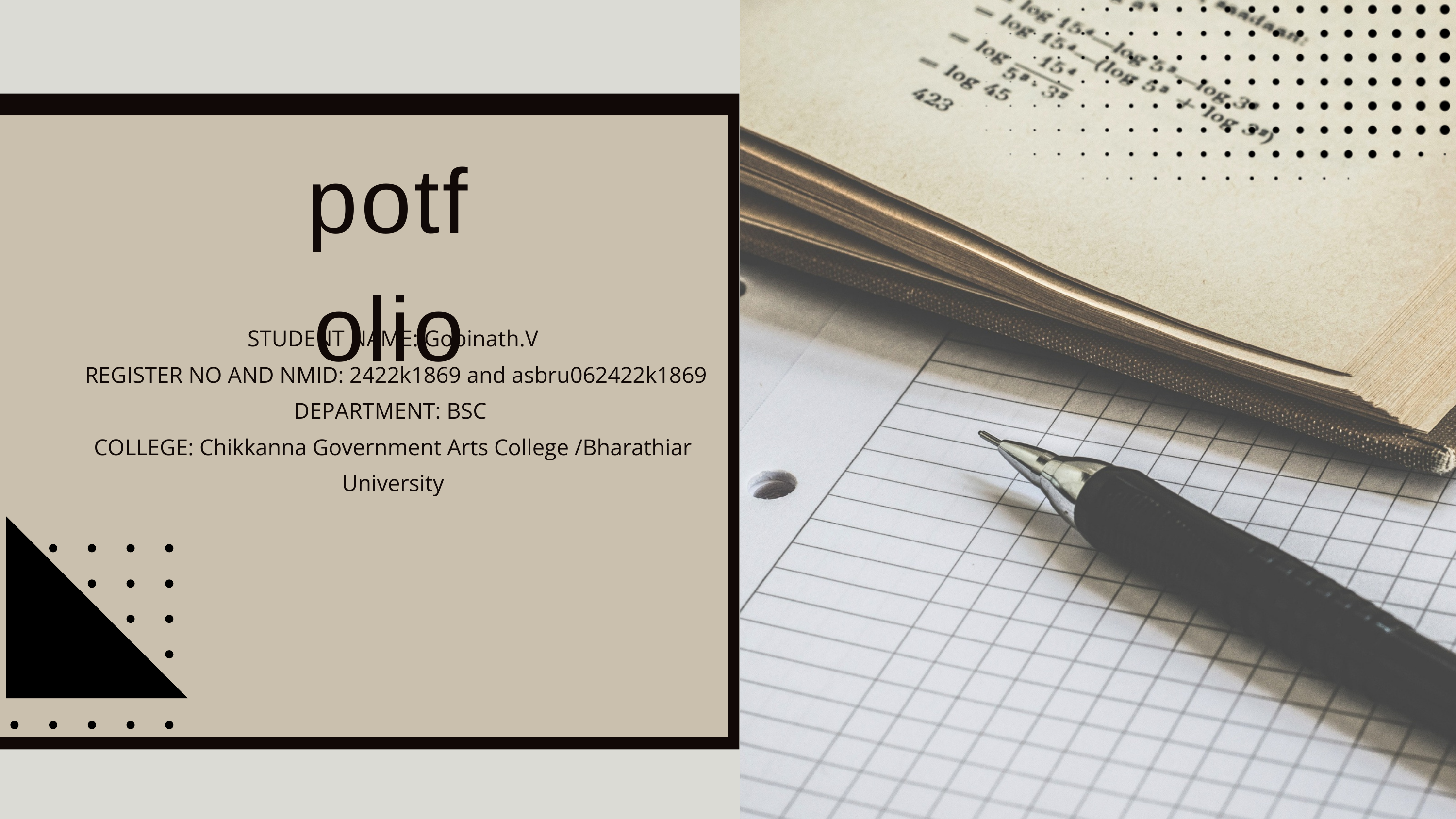

potfolio
STUDENT NAME: Gobinath.V
 REGISTER NO AND NMID: 2422k1869 and asbru062422k1869 DEPARTMENT: BSC
COLLEGE: Chikkanna Government Arts College /Bharathiar University